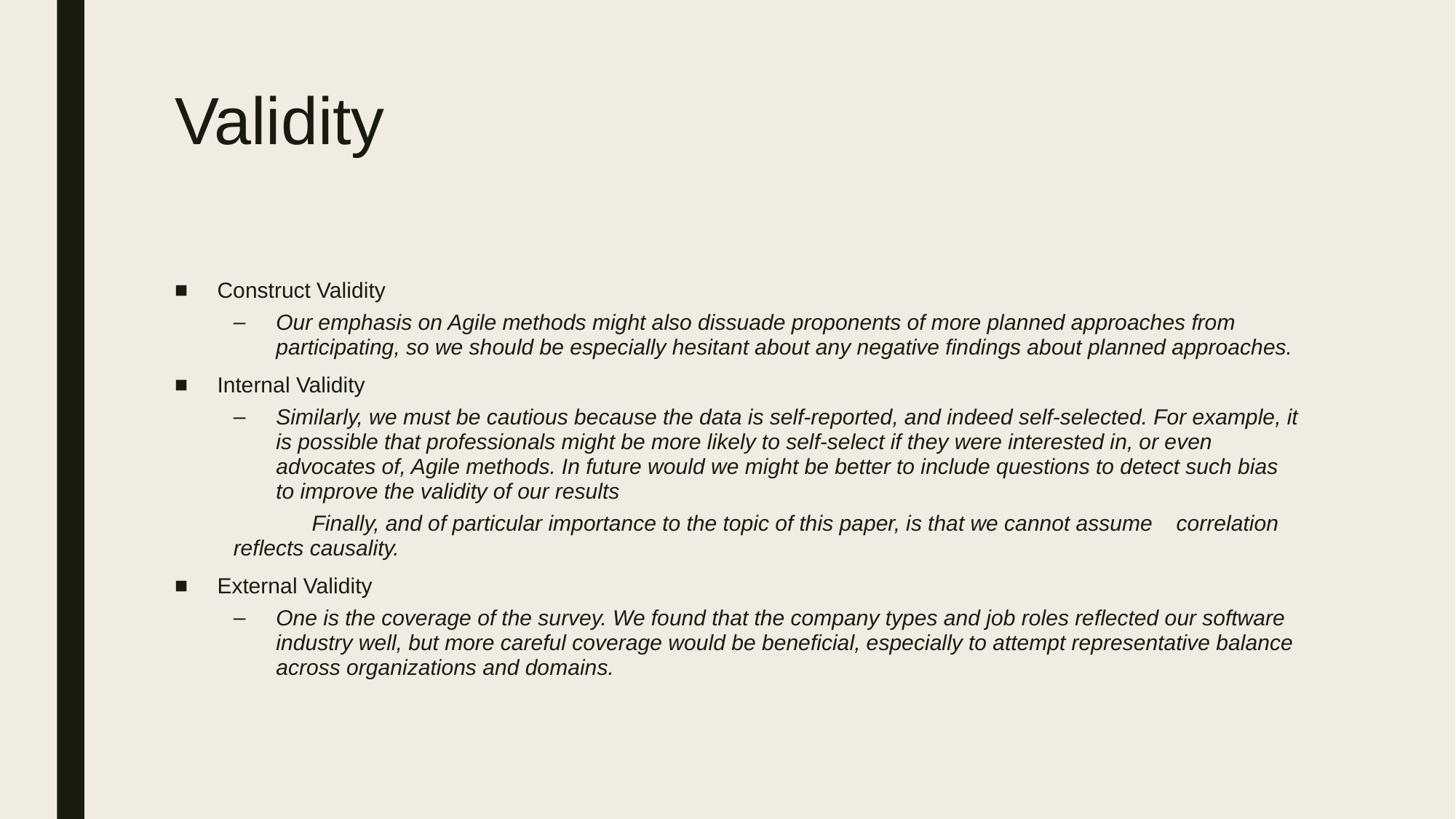

# Validity
Construct Validity
Our emphasis on Agile methods might also dissuade proponents of more planned approaches from participating, so we should be especially hesitant about any negative findings about planned approaches.
Internal Validity
Similarly, we must be cautious because the data is self-reported, and indeed self-selected. For example, it is possible that professionals might be more likely to self-select if they were interested in, or even advocates of, Agile methods. In future would we might be better to include questions to detect such bias to improve the validity of our results
	Finally, and of particular importance to the topic of this paper, is that we cannot assume 	correlation reflects causality.
External Validity
One is the coverage of the survey. We found that the company types and job roles reflected our software industry well, but more careful coverage would be beneficial, especially to attempt representative balance across organizations and domains.